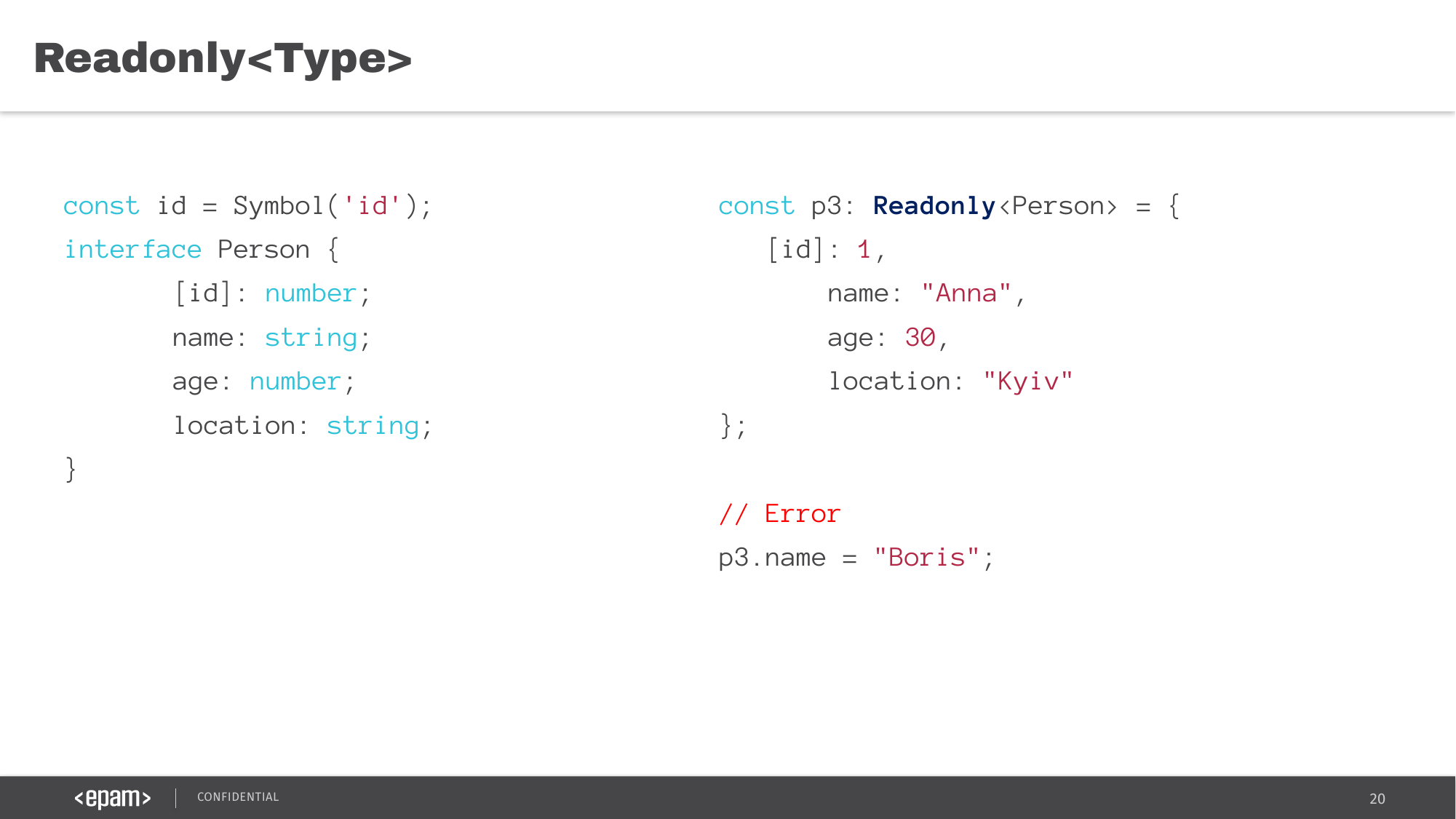

Readonly<Type>
const id = Symbol('id');
interface Person {
	[id]: number;
	name: string;
	age: number;
	location: string;
}

const p3: Readonly<Person> = {
   [id]: 1,
	name: "Anna",
	age: 30,
	location: "Kyiv"
};

// Error
p3.name = "Boris";